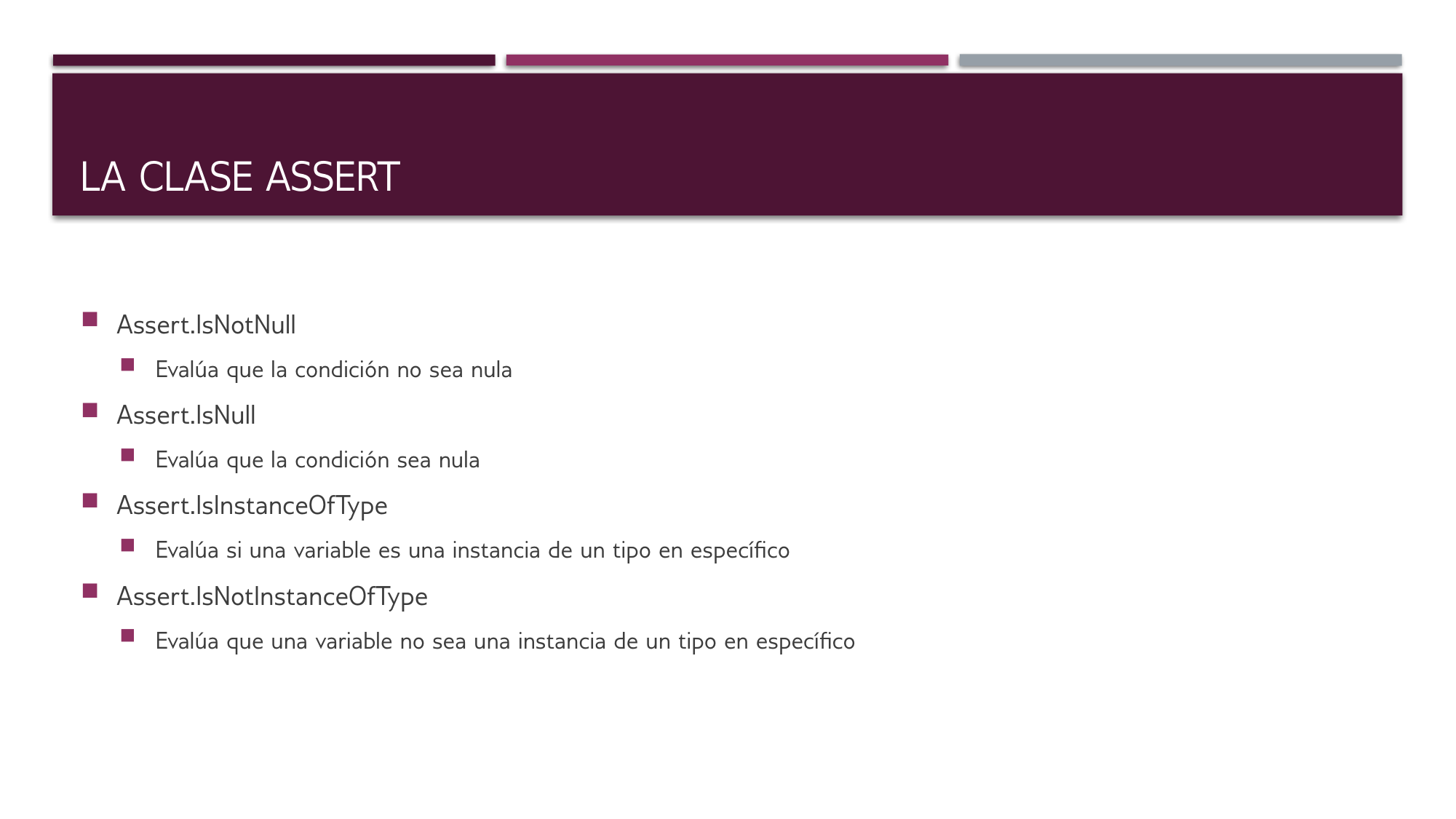

# La clase Assert
Assert.IsNotNull
Evalúa que la condición no sea nula
Assert.IsNull
Evalúa que la condición sea nula
Assert.IsInstanceOfType
Evalúa si una variable es una instancia de un tipo en específico
Assert.IsNotInstanceOfType
Evalúa que una variable no sea una instancia de un tipo en específico